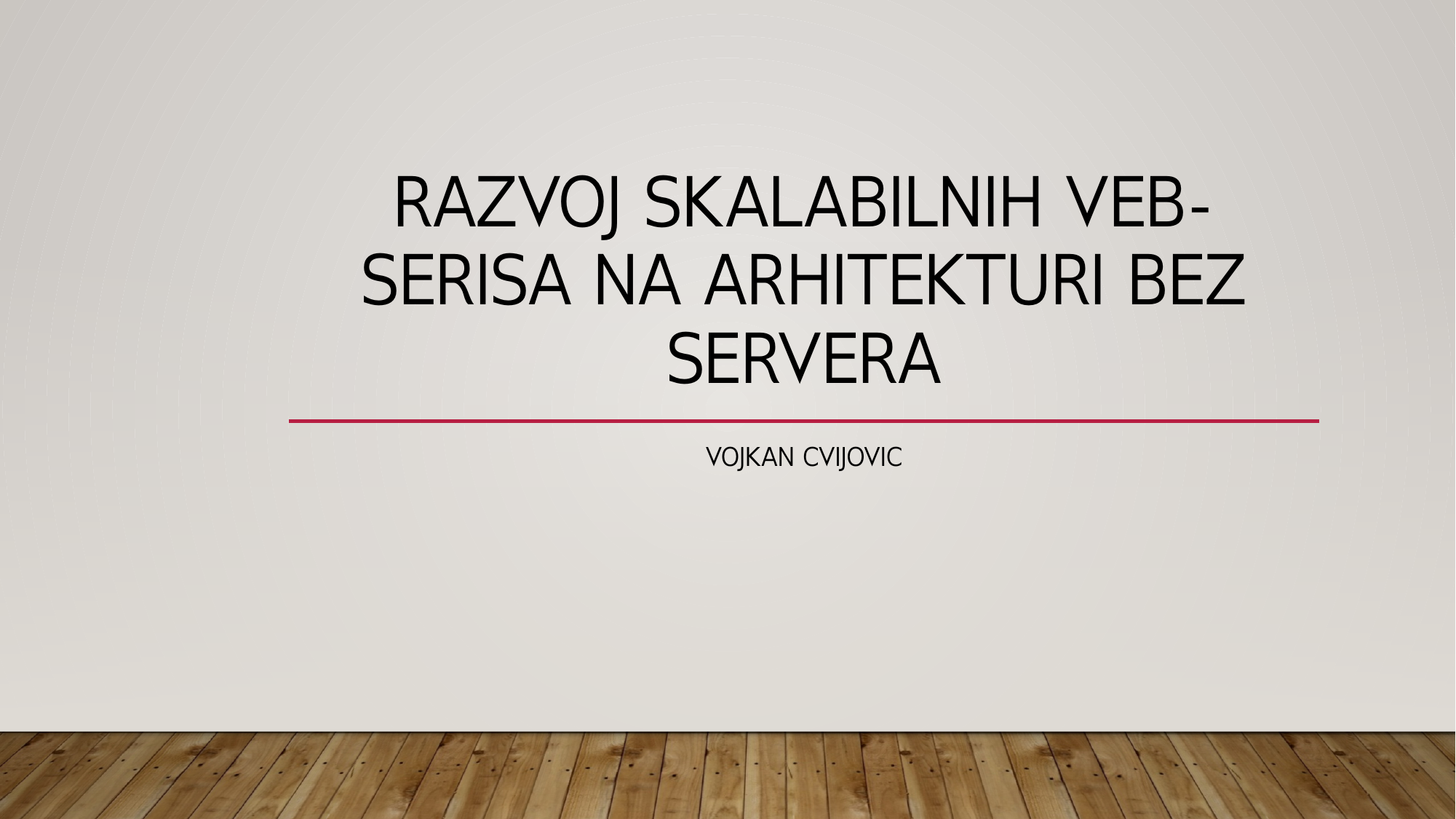

# RAZVOJ SKALABILNIH VEB-SERISA NA ARHITEKTURI BEZ SERVERA
Vojkan Cvijovic